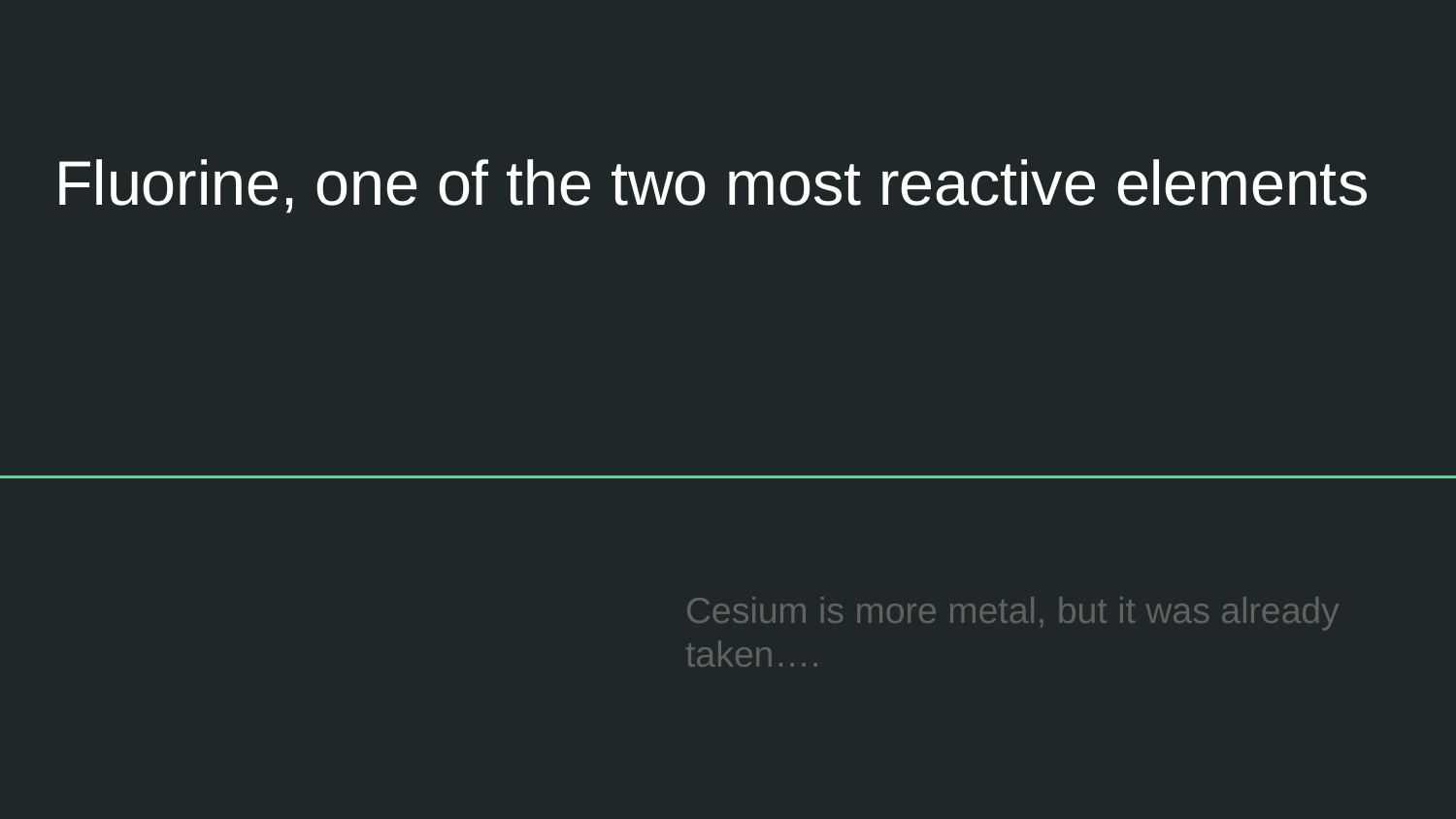

# Fluorine, one of the two most reactive elements
Cesium is more metal, but it was already taken….